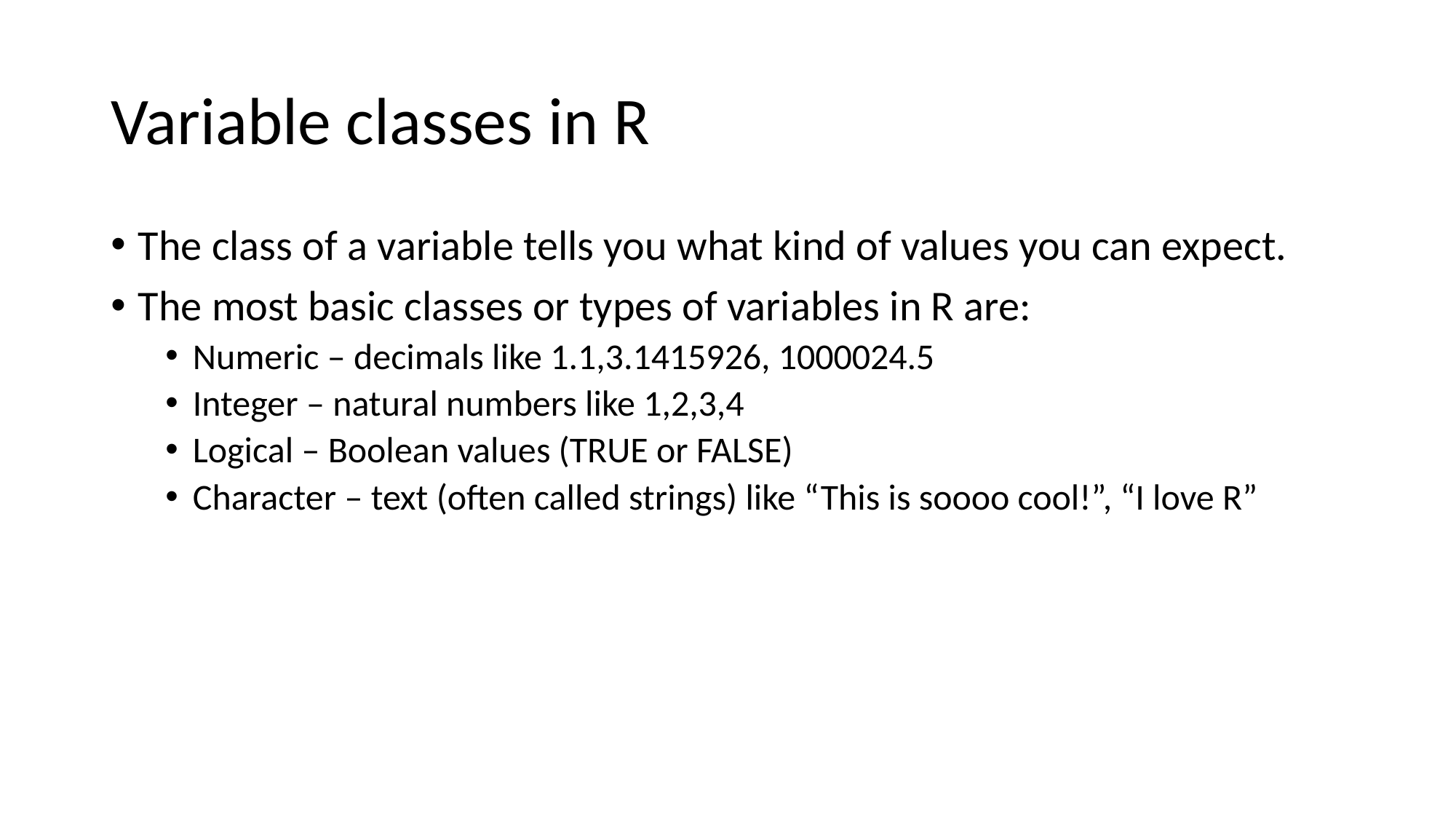

# Variable classes in R
The class of a variable tells you what kind of values you can expect.
The most basic classes or types of variables in R are:
Numeric – decimals like 1.1,3.1415926, 1000024.5
Integer – natural numbers like 1,2,3,4
Logical – Boolean values (TRUE or FALSE)
Character – text (often called strings) like “This is soooo cool!”, “I love R”